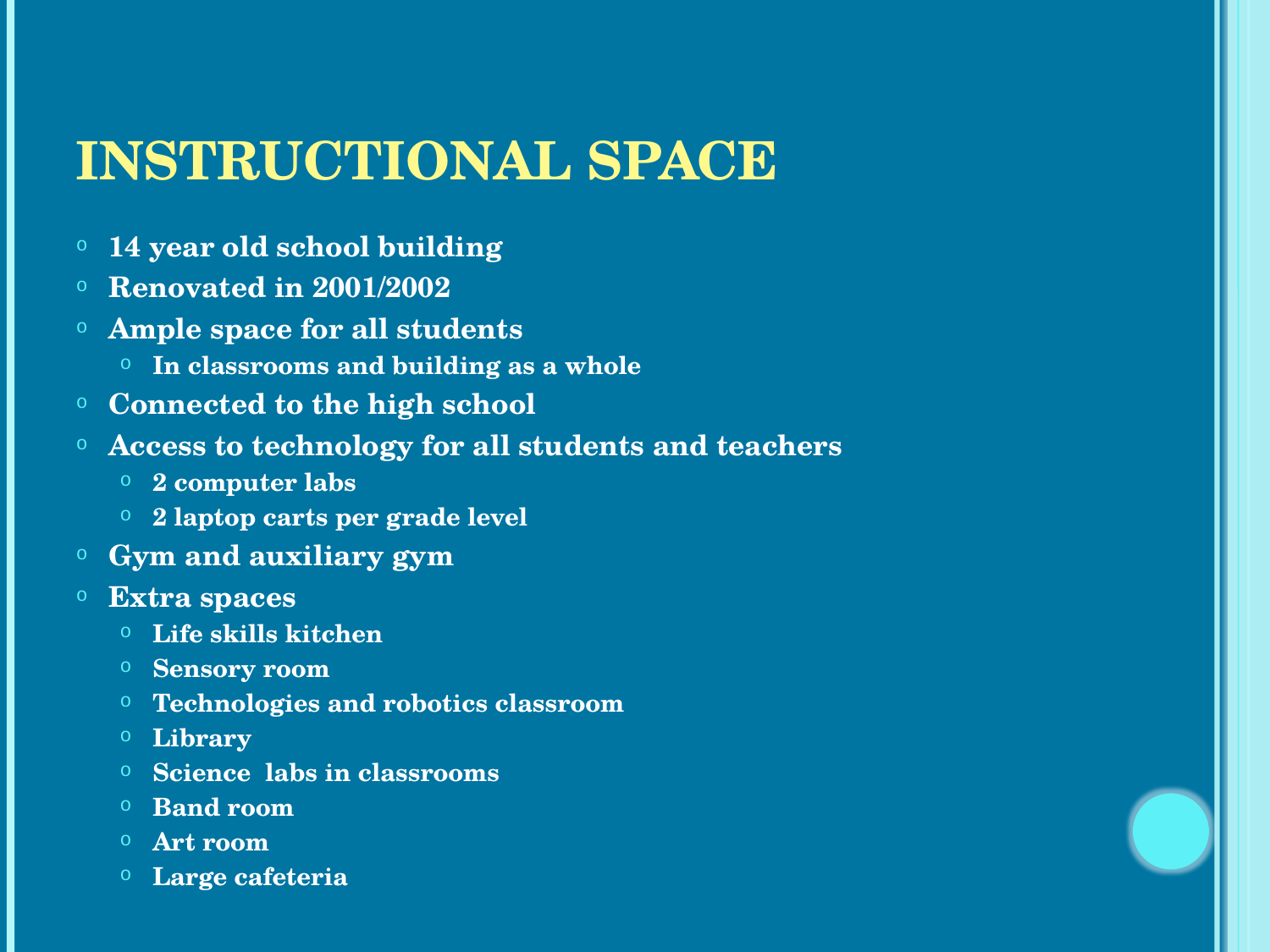

# Instructional Space
14 year old school building
Renovated in 2001/2002
Ample space for all students
In classrooms and building as a whole
Connected to the high school
Access to technology for all students and teachers
2 computer labs
2 laptop carts per grade level
Gym and auxiliary gym
Extra spaces
Life skills kitchen
Sensory room
Technologies and robotics classroom
Library
Science  labs in classrooms
Band room
Art room
Large cafeteria